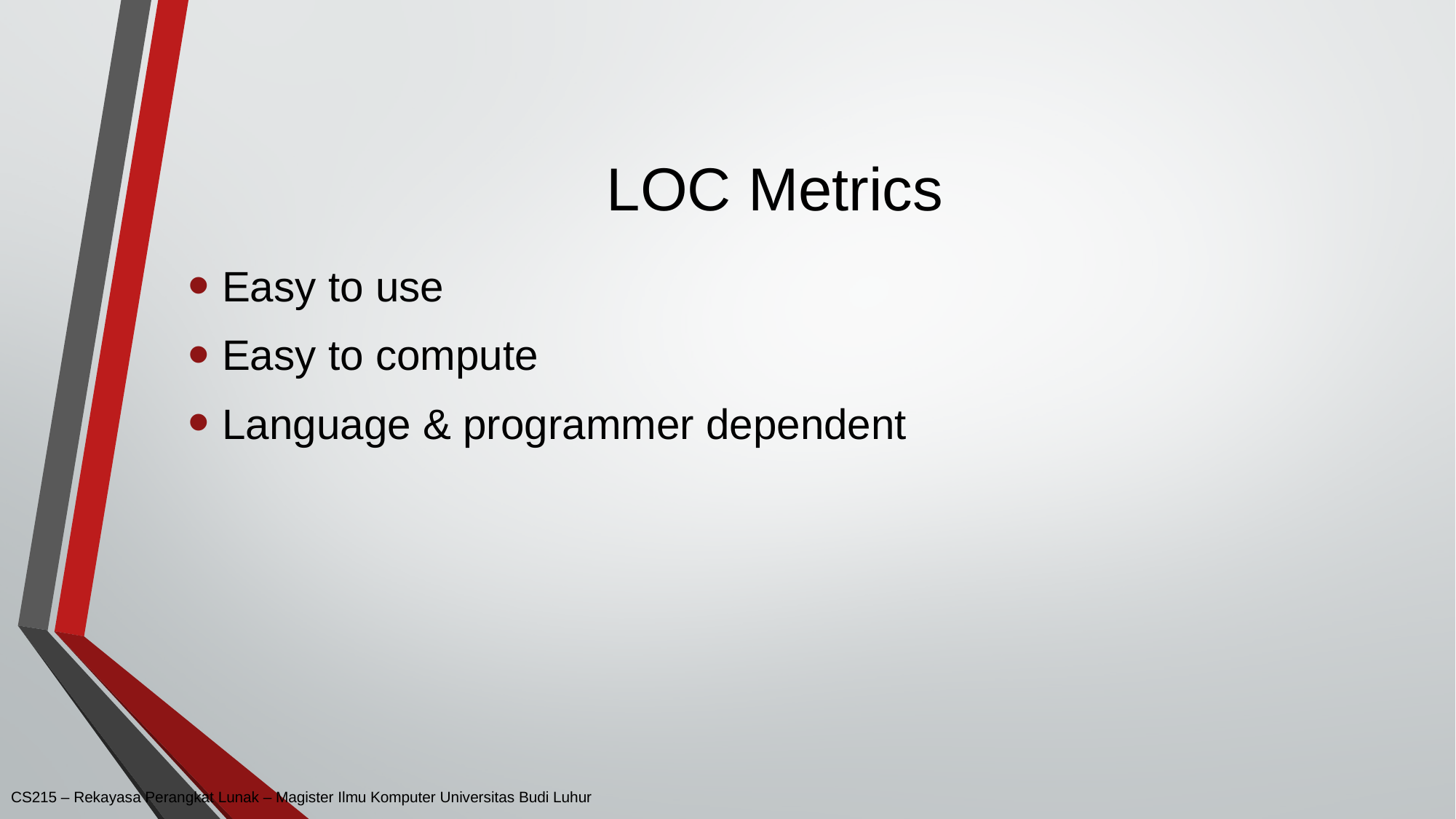

# LOC Metrics
Easy to use
Easy to compute
Language & programmer dependent
CS215 – Rekayasa Perangkat Lunak – Magister Ilmu Komputer Universitas Budi Luhur